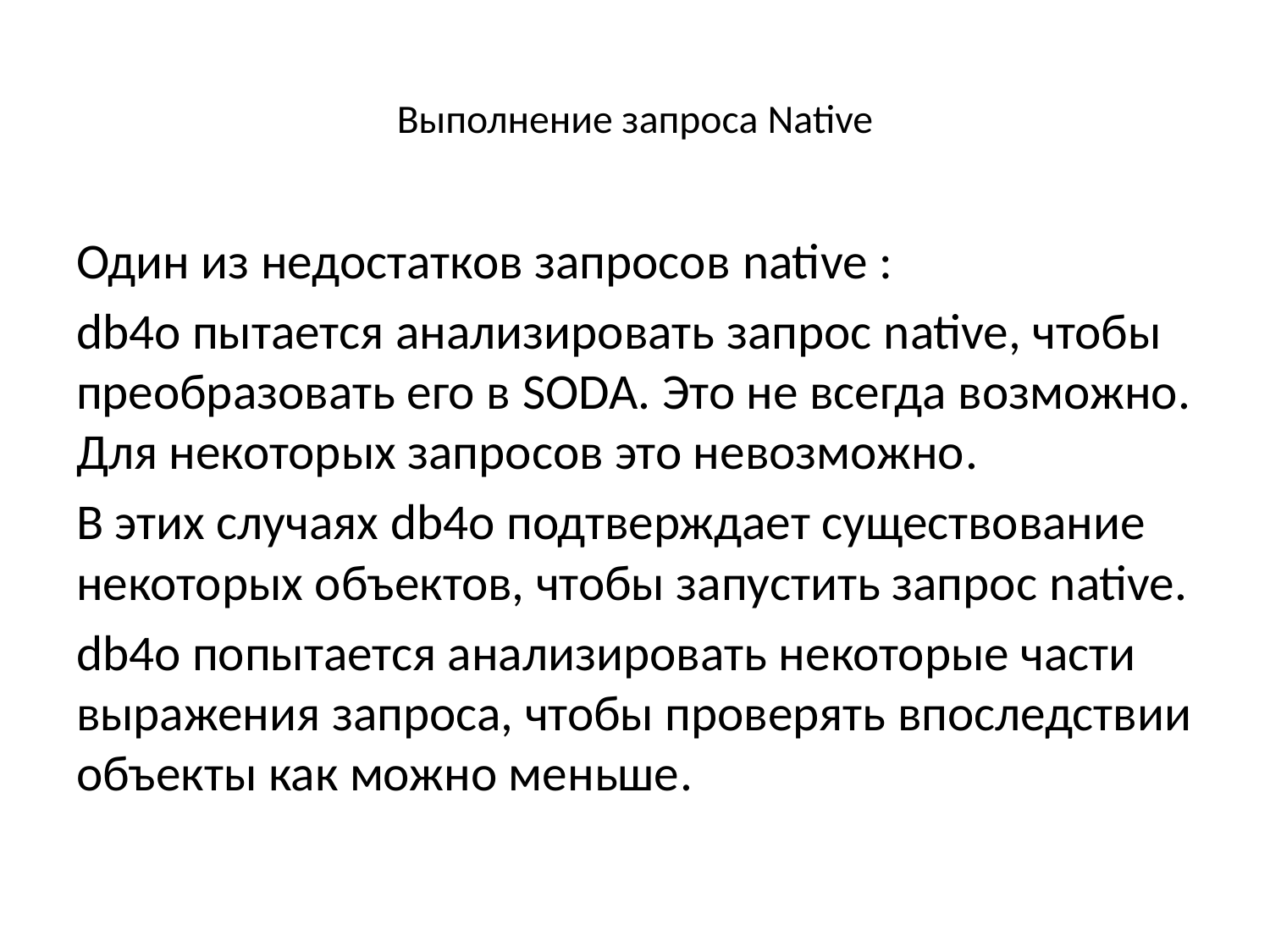

# Выполнение запроса Native
Один из недостатков запросов native :
db4o пытается анализировать запрос native, чтобы преобразовать его в SODA. Это не всегда возможно. Для некоторых запросов это невозможно.
В этих случаях db4o подтверждает существование некоторых объектов, чтобы запустить запрос native.
db4o попытается анализировать некоторые части выражения запроса, чтобы проверять впоследствии объекты как можно меньше.